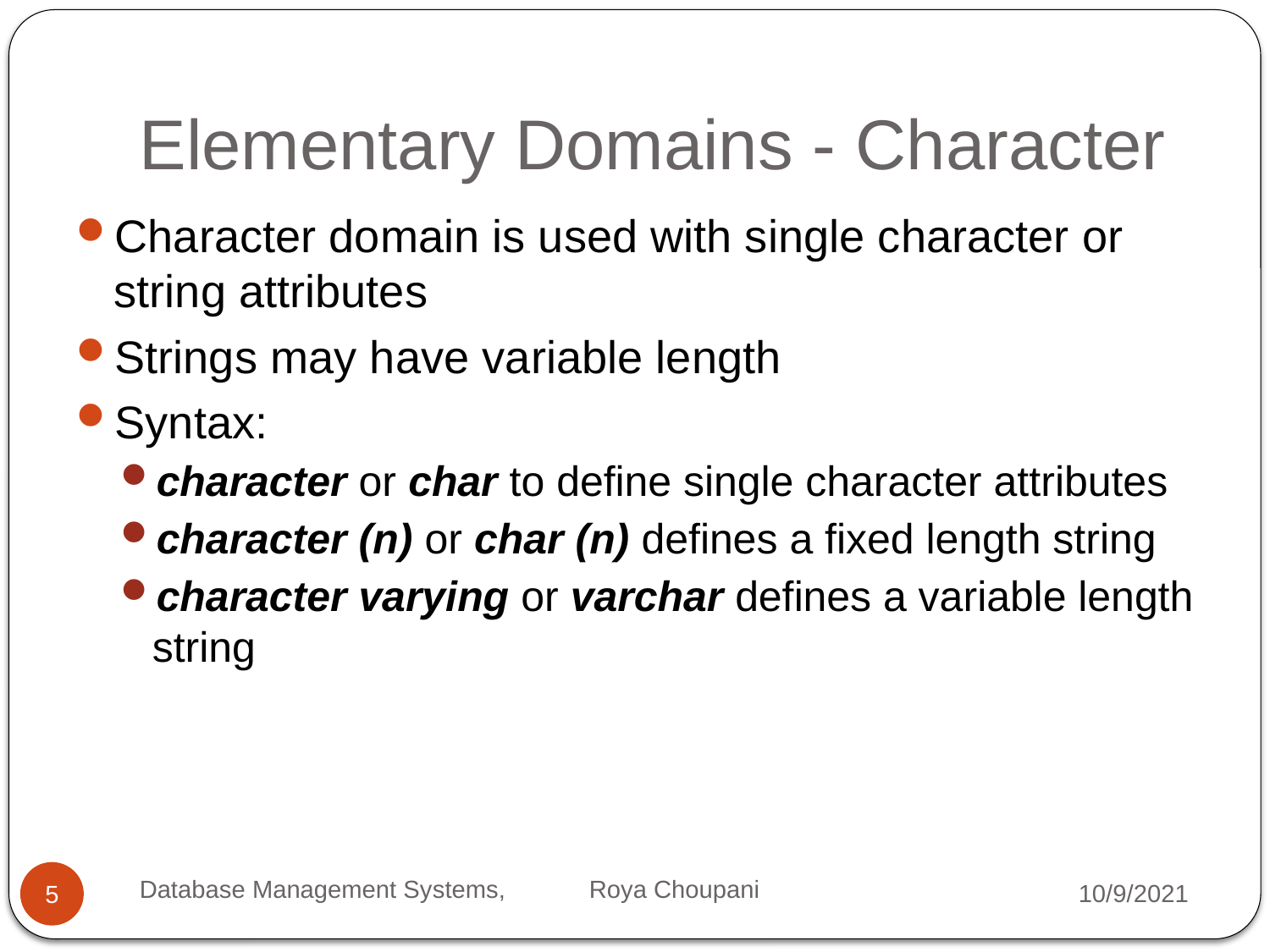

# Elementary Domains - Character
Character domain is used with single character or string attributes
Strings may have variable length
Syntax:
character or char to define single character attributes
character (n) or char (n) defines a fixed length string
character varying or varchar defines a variable length string
Database Management Systems,            Roya Choupani
10/9/2021
5